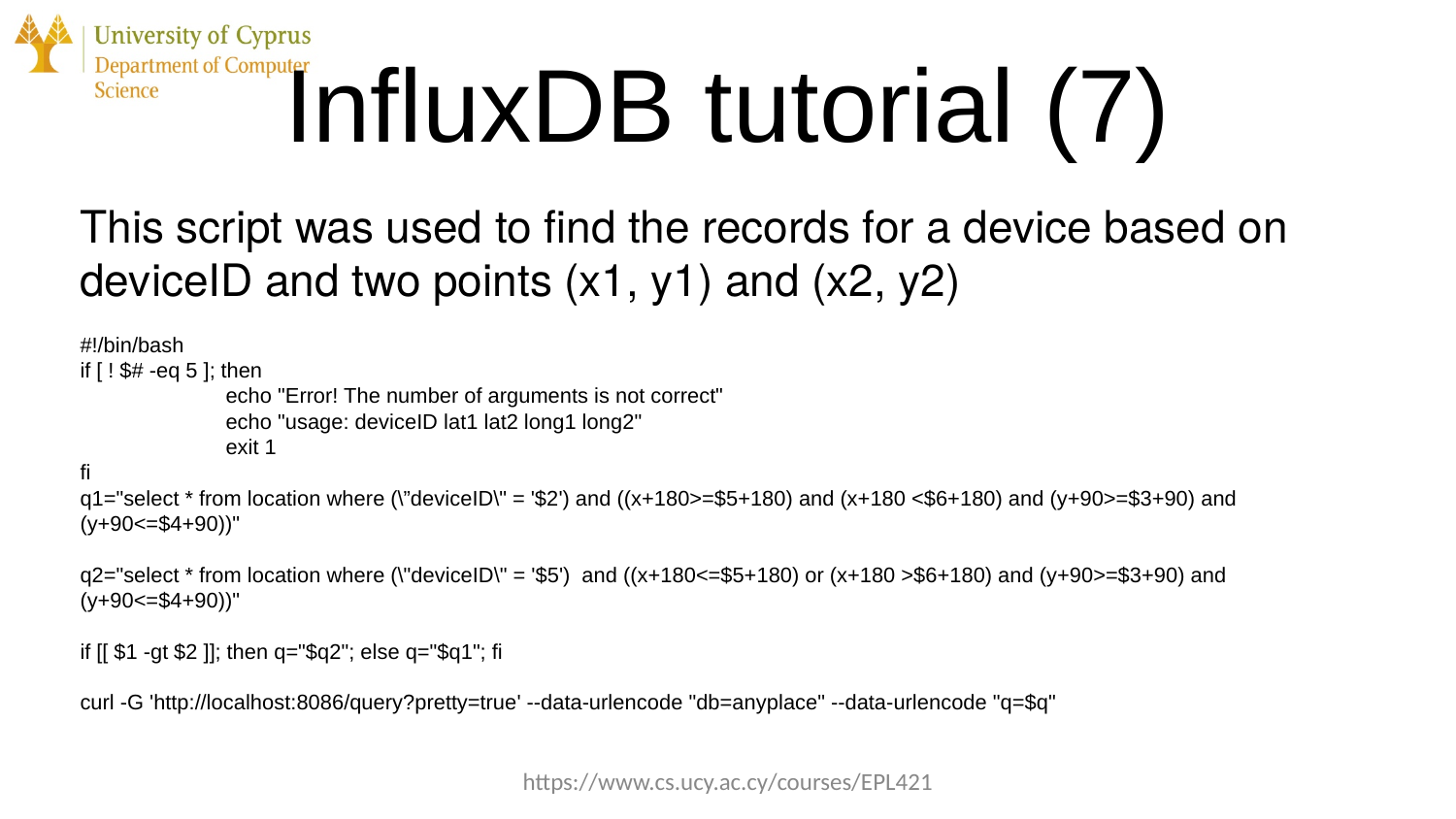

# InfluxDB tutorial (7)
This script was used to find the records for a device based on deviceID and two points (x1, y1) and (x2, y2)

#!/bin/bash
if [ ! $# -eq 5 ]; then
	echo "Error! The number of arguments is not correct"
	echo "usage: deviceID lat1 lat2 long1 long2"
	exit 1
fi
q1="select * from location where (\”deviceID\" = '$2') and ((x+180>=$5+180) and (x+180 <$6+180) and (y+90>=$3+90) and (y+90<=$4+90))"

q2="select * from location where (\"deviceID\" = '$5')  and ((x+180<=$5+180) or (x+180 >$6+180) and (y+90>=$3+90) and (y+90<=$4+90))"

if [[ $1 -gt $2 ]]; then q="$q2"; else q="$q1"; fi

curl -G 'http://localhost:8086/query?pretty=true' --data-urlencode "db=anyplace" --data-urlencode "q=$q"
https://www.cs.ucy.ac.cy/courses/EPL421
74